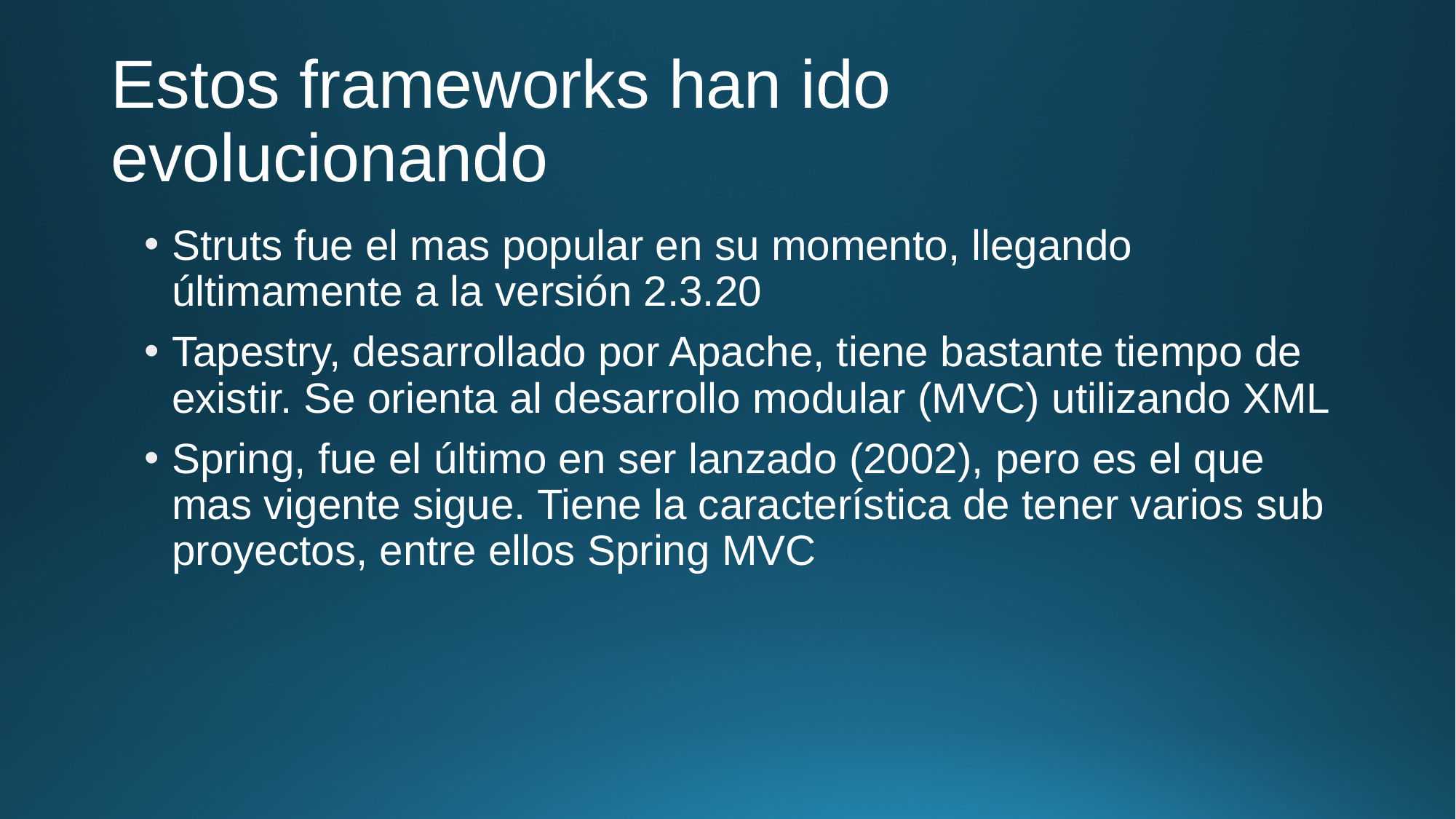

# Estos frameworks han ido evolucionando
Struts fue el mas popular en su momento, llegando últimamente a la versión 2.3.20
Tapestry, desarrollado por Apache, tiene bastante tiempo de existir. Se orienta al desarrollo modular (MVC) utilizando XML
Spring, fue el último en ser lanzado (2002), pero es el que mas vigente sigue. Tiene la característica de tener varios sub proyectos, entre ellos Spring MVC